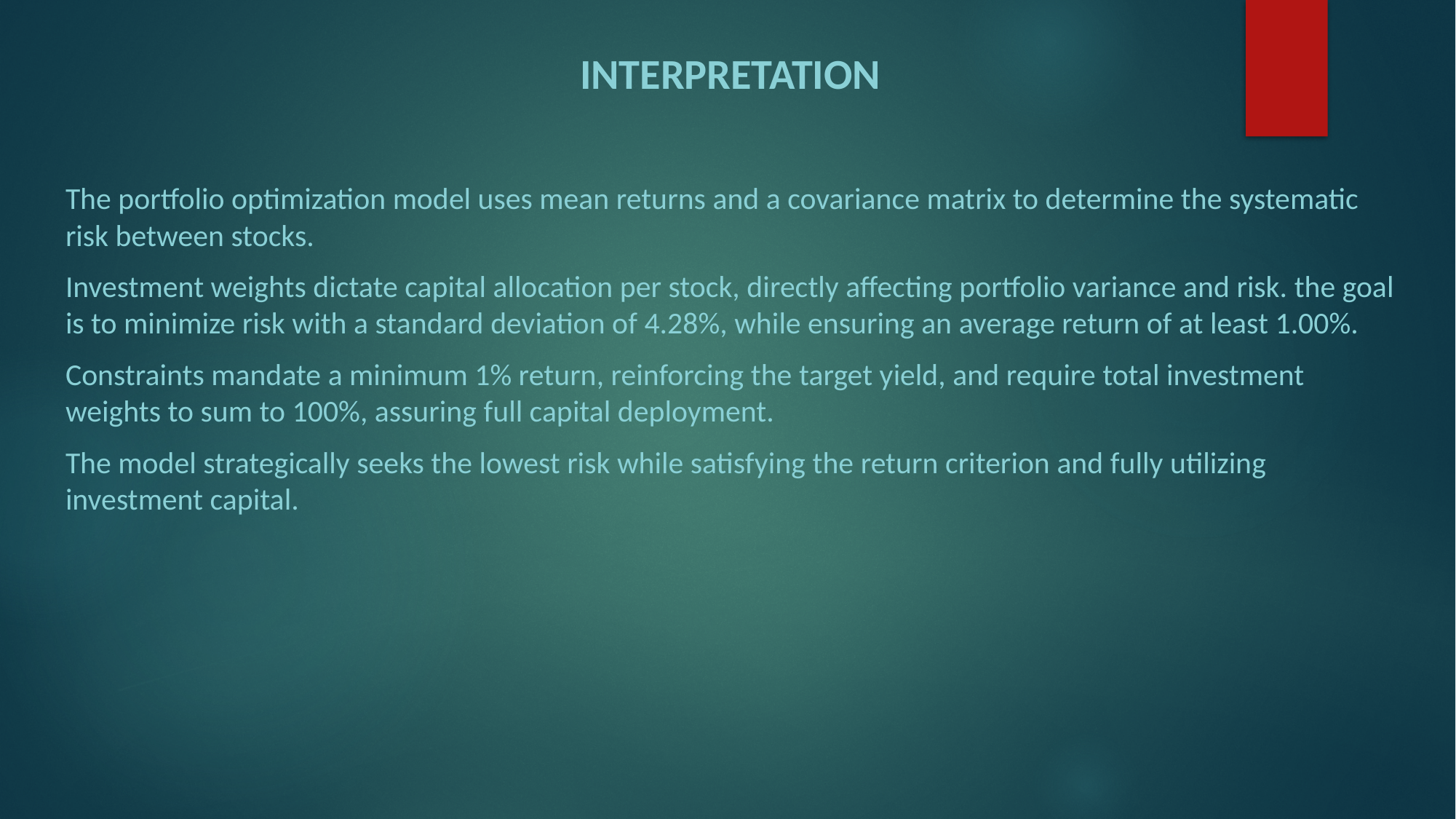

Interpretation

The portfolio optimization model uses mean returns and a covariance matrix to determine the systematic risk between stocks.
Investment weights dictate capital allocation per stock, directly affecting portfolio variance and risk. the goal is to minimize risk with a standard deviation of 4.28%, while ensuring an average return of at least 1.00%.
Constraints mandate a minimum 1% return, reinforcing the target yield, and require total investment weights to sum to 100%, assuring full capital deployment.
The model strategically seeks the lowest risk while satisfying the return criterion and fully utilizing investment capital.